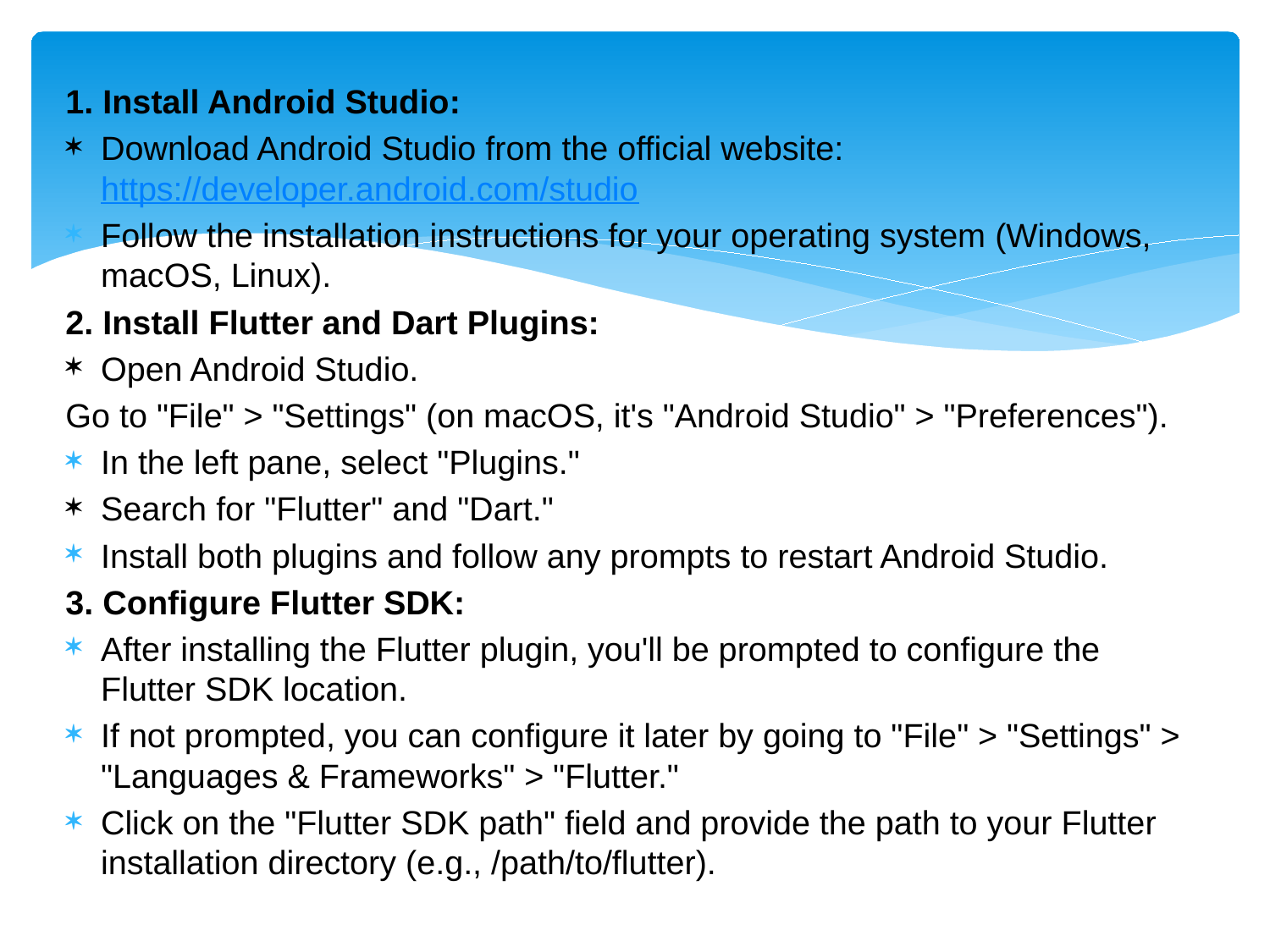

1. Install Android Studio:
Download Android Studio from the official website: https://developer.android.com/studio
Follow the installation instructions for your operating system (Windows, macOS, Linux).
2. Install Flutter and Dart Plugins:
Open Android Studio.
Go to "File" > "Settings" (on macOS, it's "Android Studio" > "Preferences").
In the left pane, select "Plugins."
Search for "Flutter" and "Dart."
Install both plugins and follow any prompts to restart Android Studio.
3. Configure Flutter SDK:
After installing the Flutter plugin, you'll be prompted to configure the Flutter SDK location.
If not prompted, you can configure it later by going to "File" > "Settings" > "Languages & Frameworks" > "Flutter."
Click on the "Flutter SDK path" field and provide the path to your Flutter installation directory (e.g., /path/to/flutter).